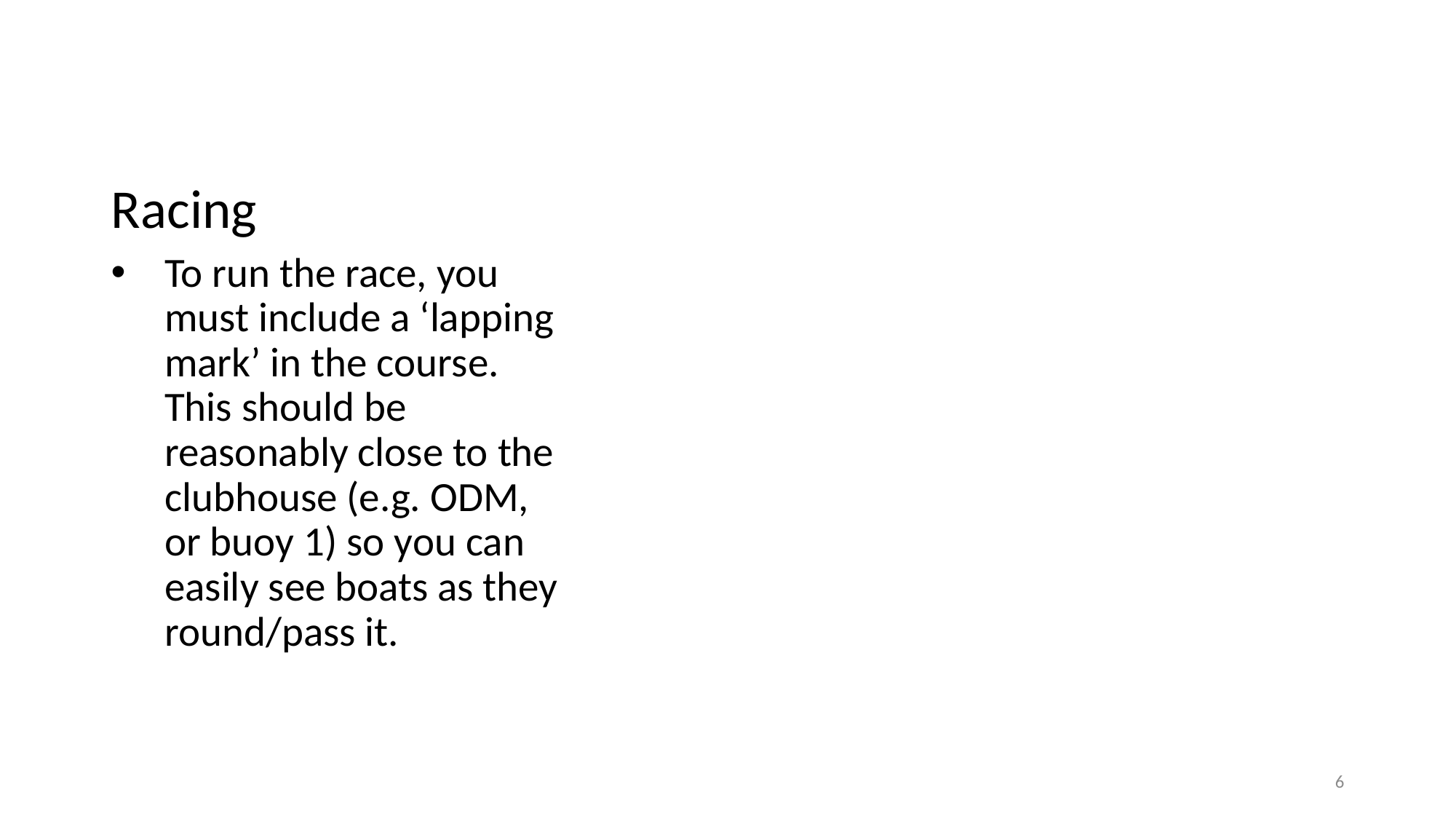

# Racing

To run the race, you must include a ‘lapping mark’ in the course. This should be reasonably close to the clubhouse (e.g. ODM, or buoy 1) so you can easily see boats as they round/pass it.
6